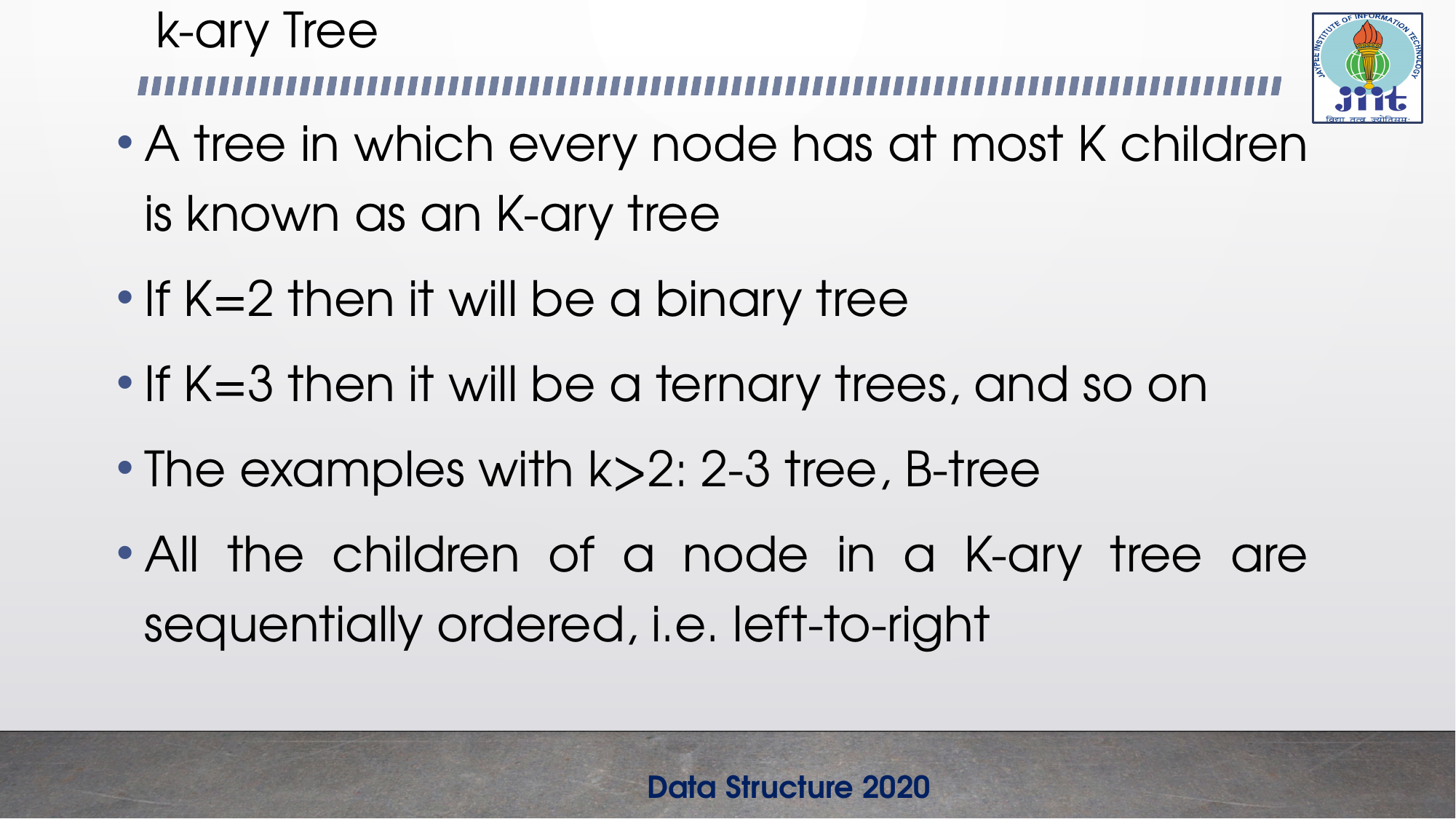

# k-ary Tree
A tree in which every node has at most K children is known as an K-ary tree
If K=2 then it will be a binary tree
If K=3 then it will be a ternary trees, and so on
The examples with k>2: 2-3 tree, B-tree
All the children of a node in a K-ary tree are sequentially ordered, i.e. left-to-right